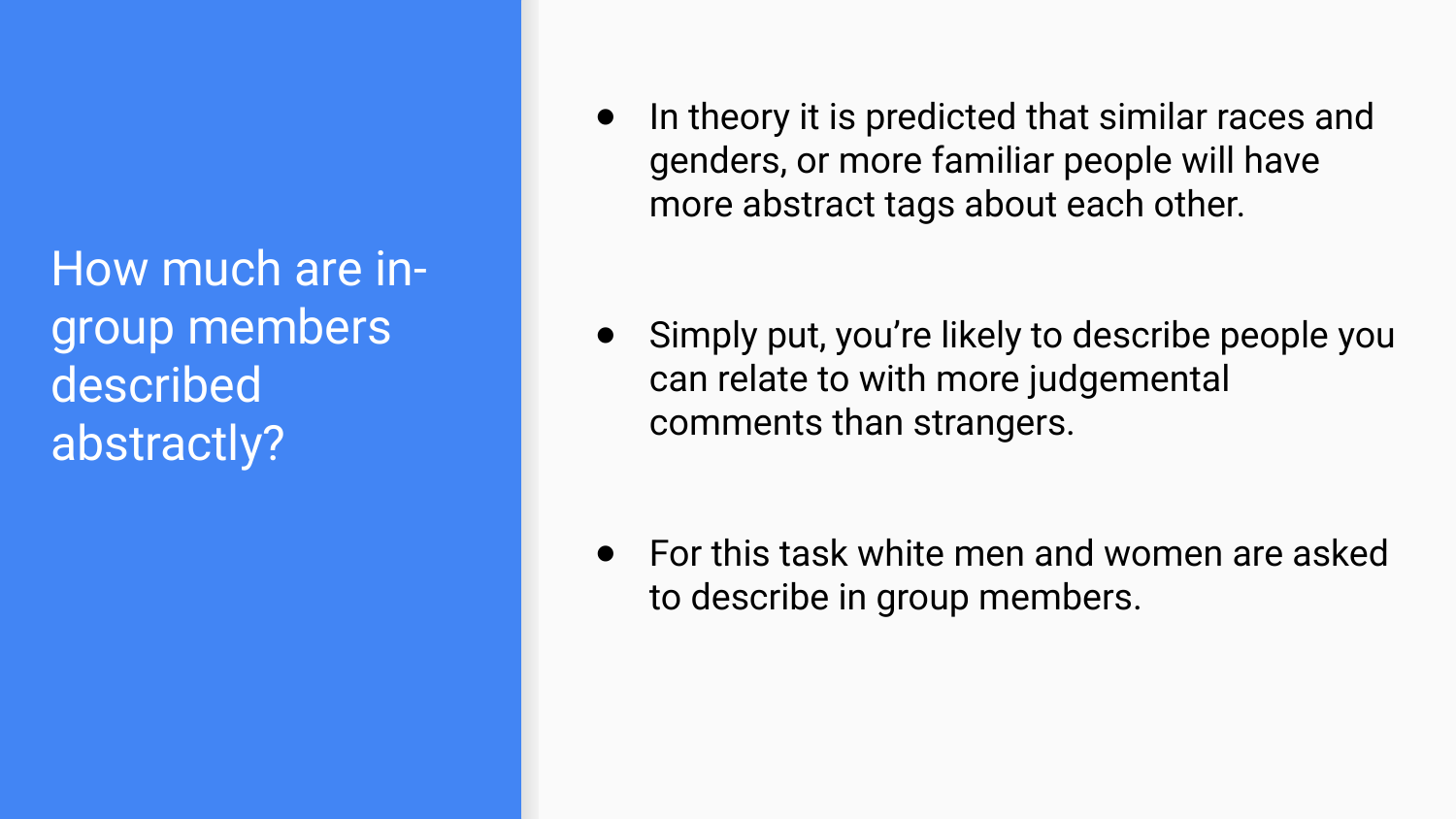

In theory it is predicted that similar races and genders, or more familiar people will have more abstract tags about each other.

Simply put, you’re likely to describe people you can relate to with more judgemental comments than strangers.

For this task white men and women are asked to describe in group members.
# How much are in-group members described abstractly?